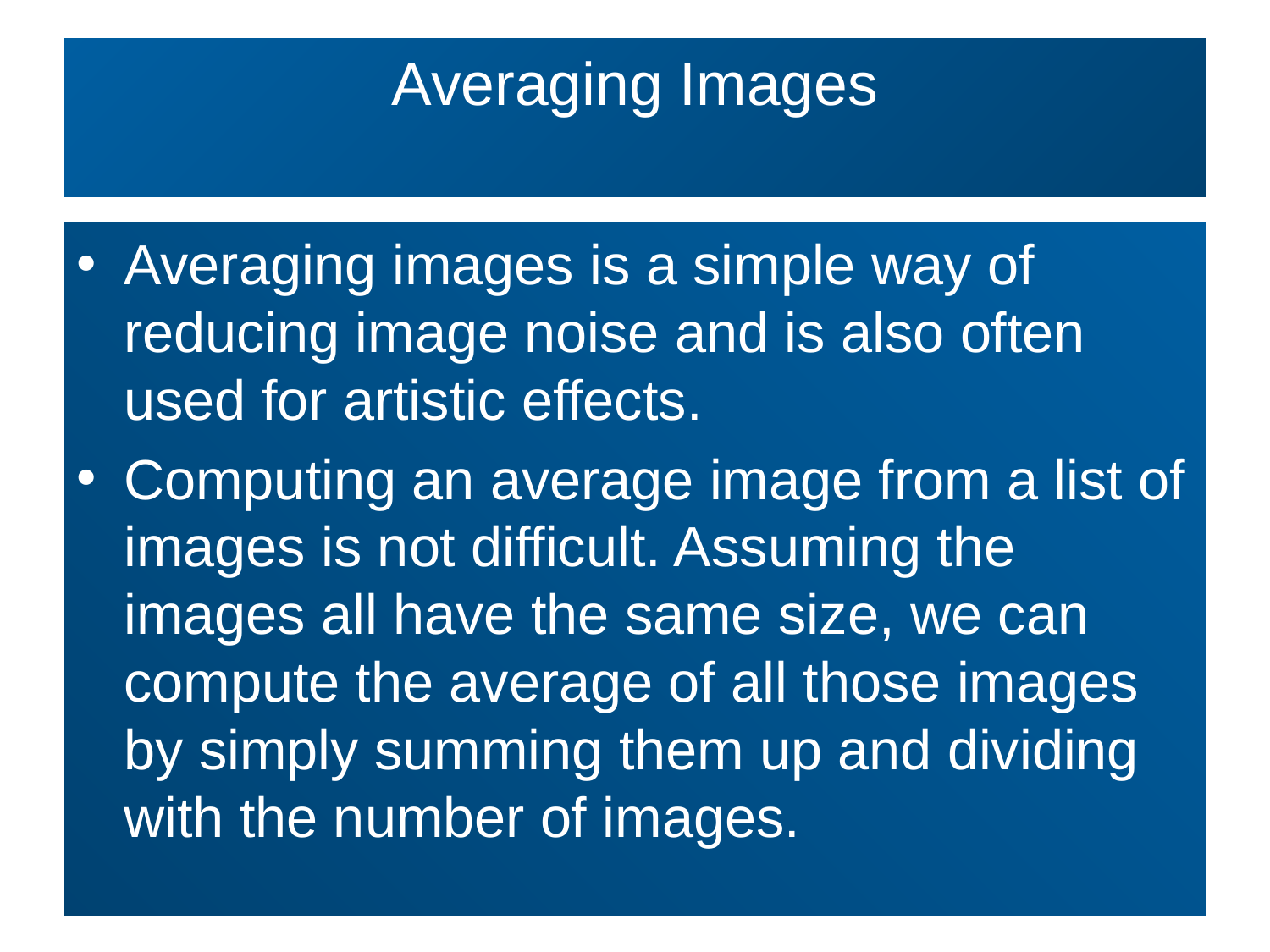

# Averaging Images
Averaging images is a simple way of reducing image noise and is also often used for artistic effects.
Computing an average image from a list of images is not difficult. Assuming the images all have the same size, we can compute the average of all those images by simply summing them up and dividing with the number of images.